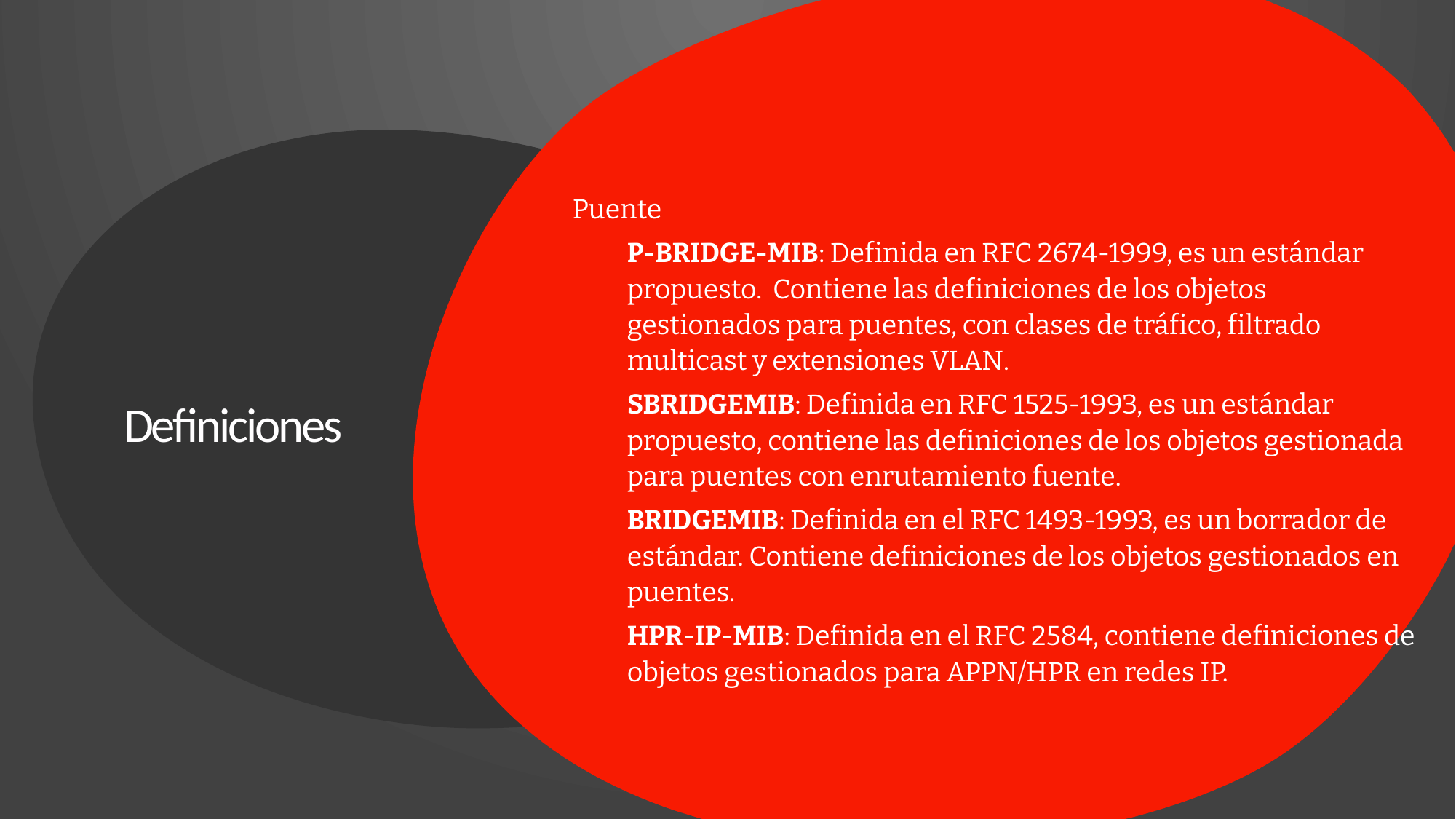

Puente
P-BRIDGE-MIB: Definida en RFC 2674-1999, es un estándar propuesto.  Contiene las definiciones de los objetos gestionados para puentes, con clases de tráfico, filtrado multicast y extensiones VLAN.
SBRIDGEMIB: Definida en RFC 1525-1993, es un estándar propuesto, contiene las definiciones de los objetos gestionada para puentes con enrutamiento fuente.
BRIDGEMIB: Definida en el RFC 1493-1993, es un borrador de estándar. Contiene definiciones de los objetos gestionados en puentes.
HPR-IP-MIB: Definida en el RFC 2584, contiene definiciones de objetos gestionados para APPN/HPR en redes IP.

# Definiciones